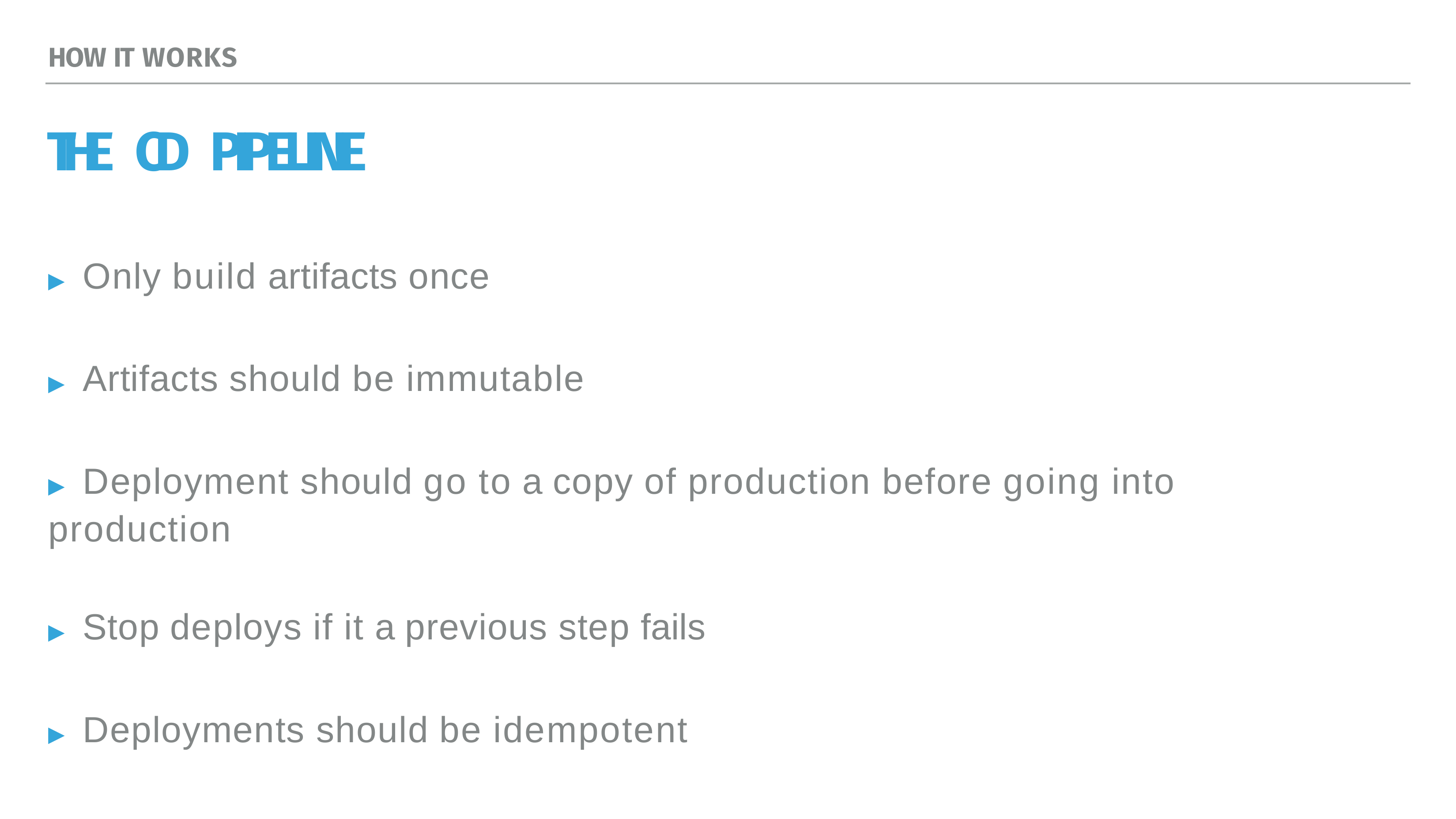

HOW IT WORKS

# THE  CD  PIPELINE
▸ Only build artifacts once
▸ Artifacts should be immutable
▸ Deployment should go to a copy of production before going into production
▸ Stop deploys if it a previous step fails
▸ Deployments should be idempotent